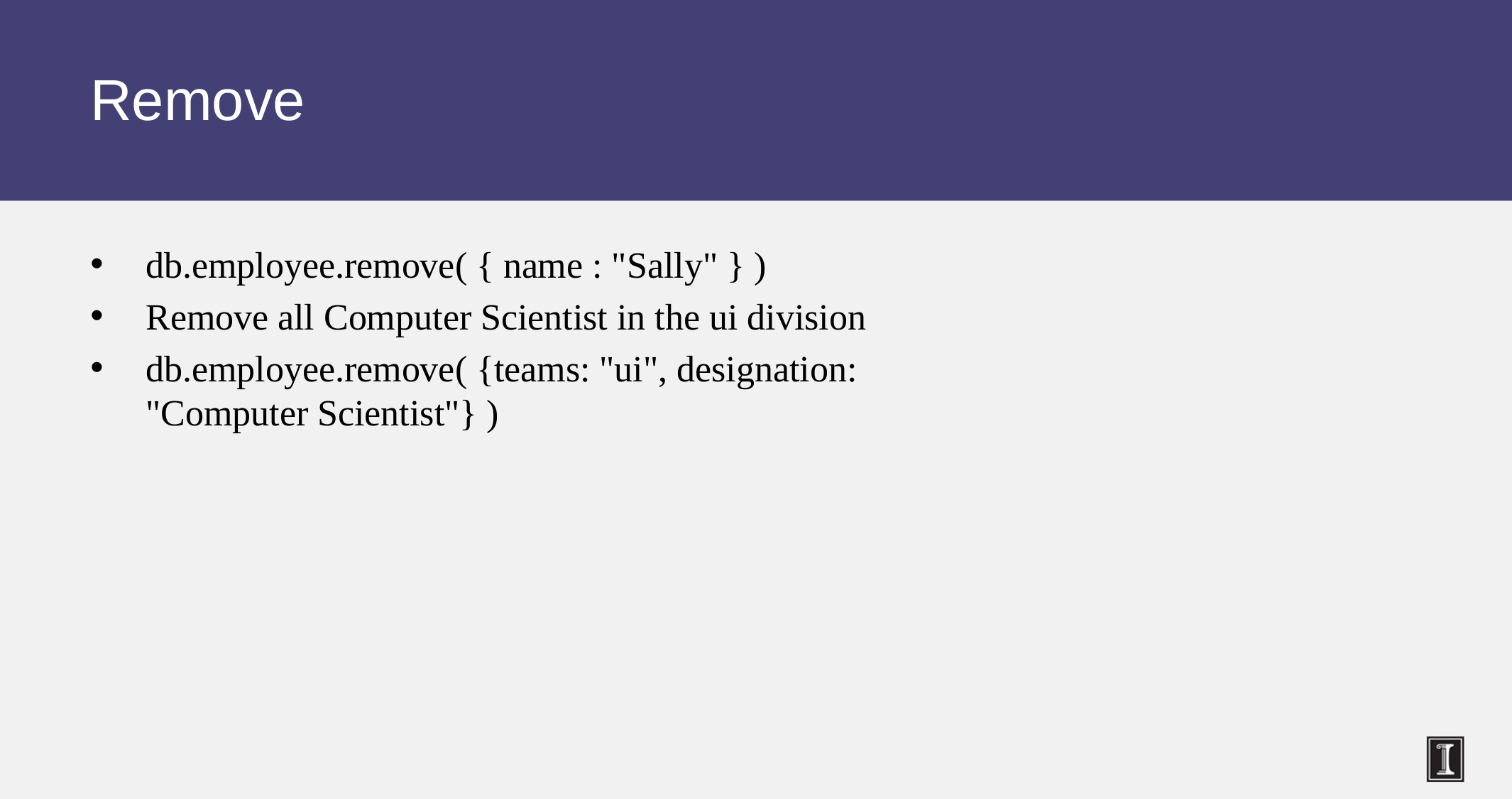

# Remove
db.employee.remove( { name : "Sally" } )
Remove all Computer Scientist in the ui division
db.employee.remove( {teams: "ui", designation: "Computer Scientist"} )